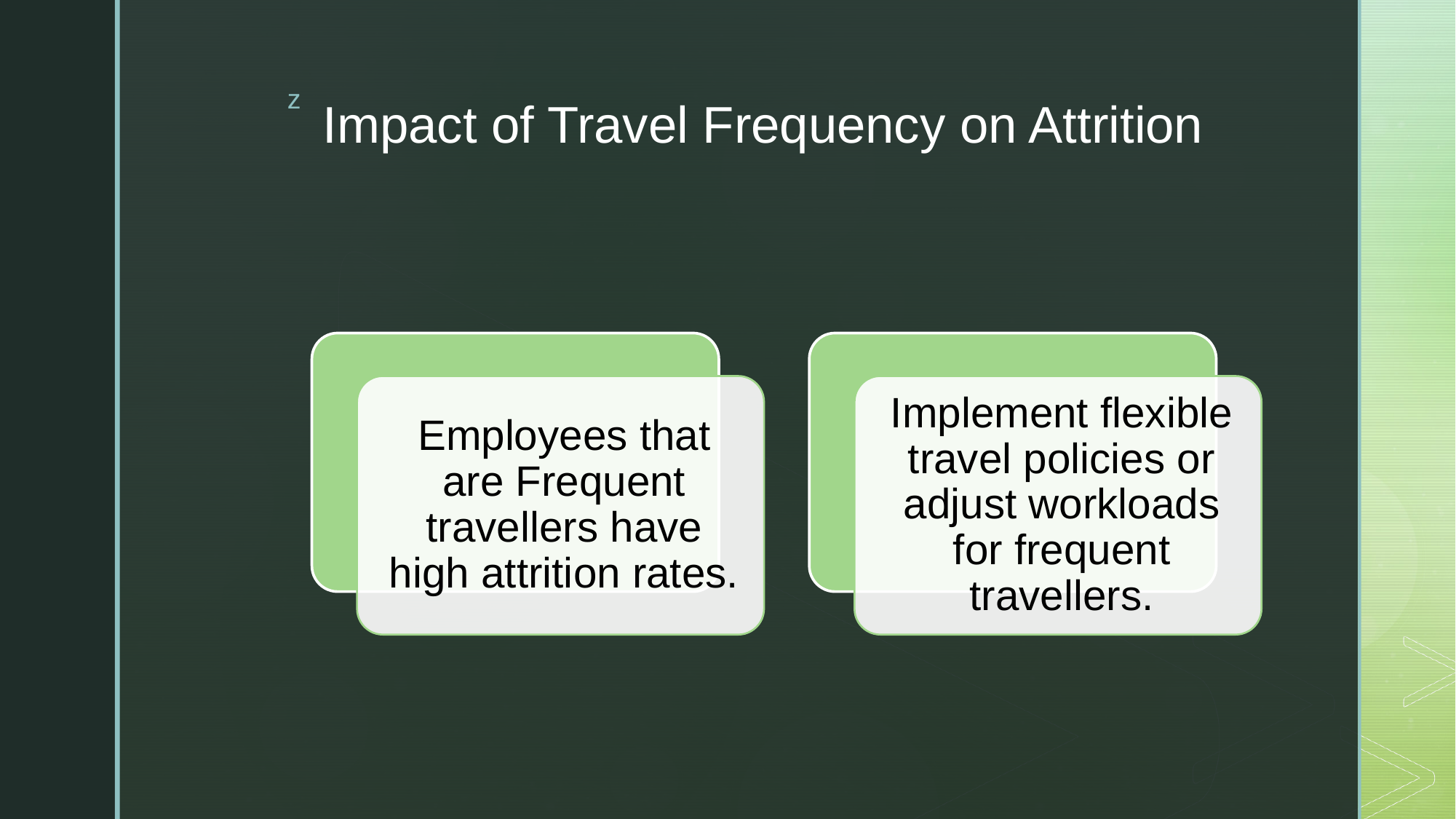

# Impact of Travel Frequency on Attrition

Employees that are Frequent travellers have high attrition rates.
Implement flexible travel policies or adjust workloads for frequent travellers.